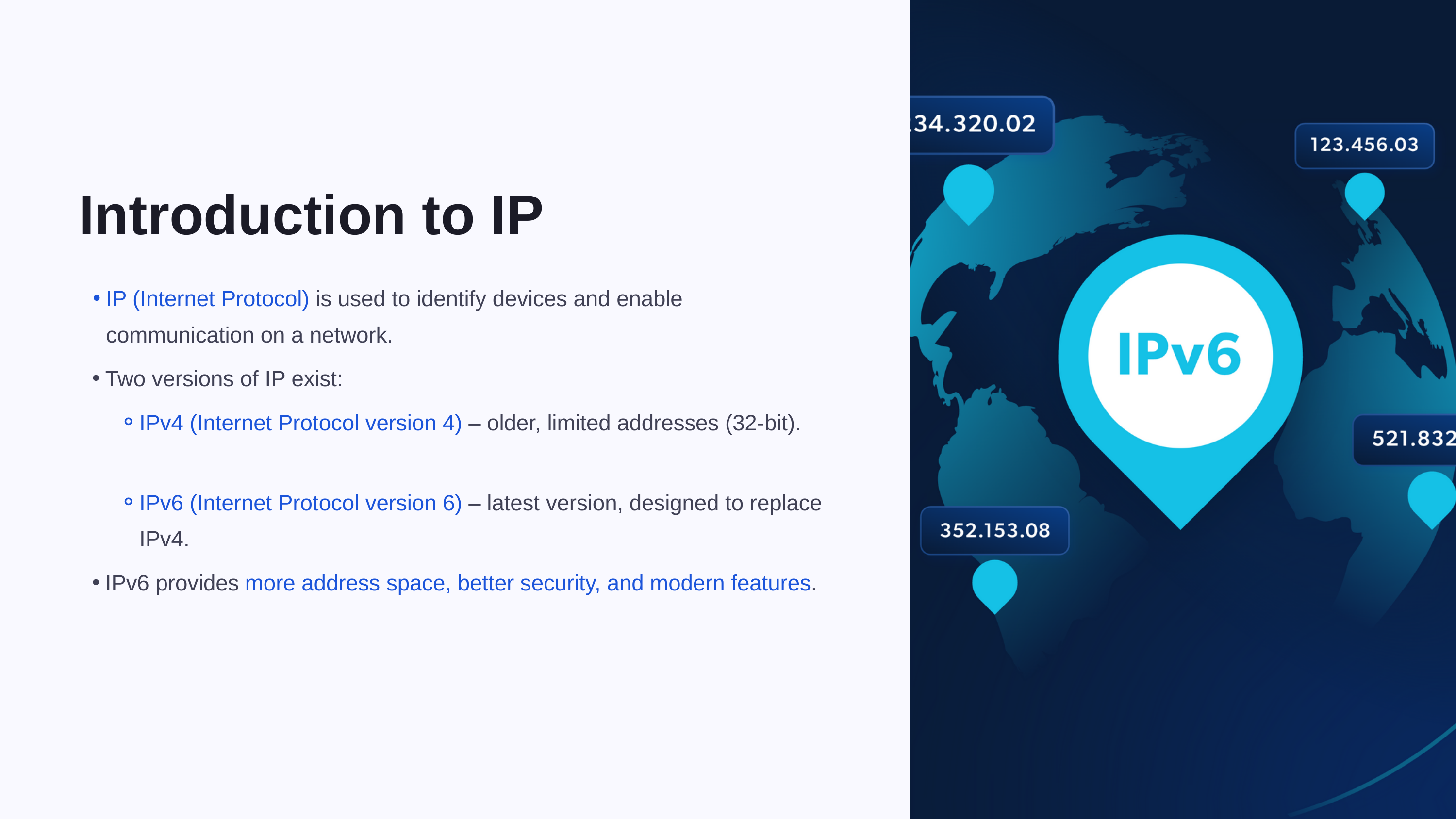

Introduction to IP
IP (Internet Protocol) is used to identify devices and enable communication on a network.
Two versions of IP exist:
IPv4 (Internet Protocol version 4) – older, limited addresses (32-bit).
IPv6 (Internet Protocol version 6) – latest version, designed to replace IPv4.
IPv6 provides more address space, better security, and modern features.